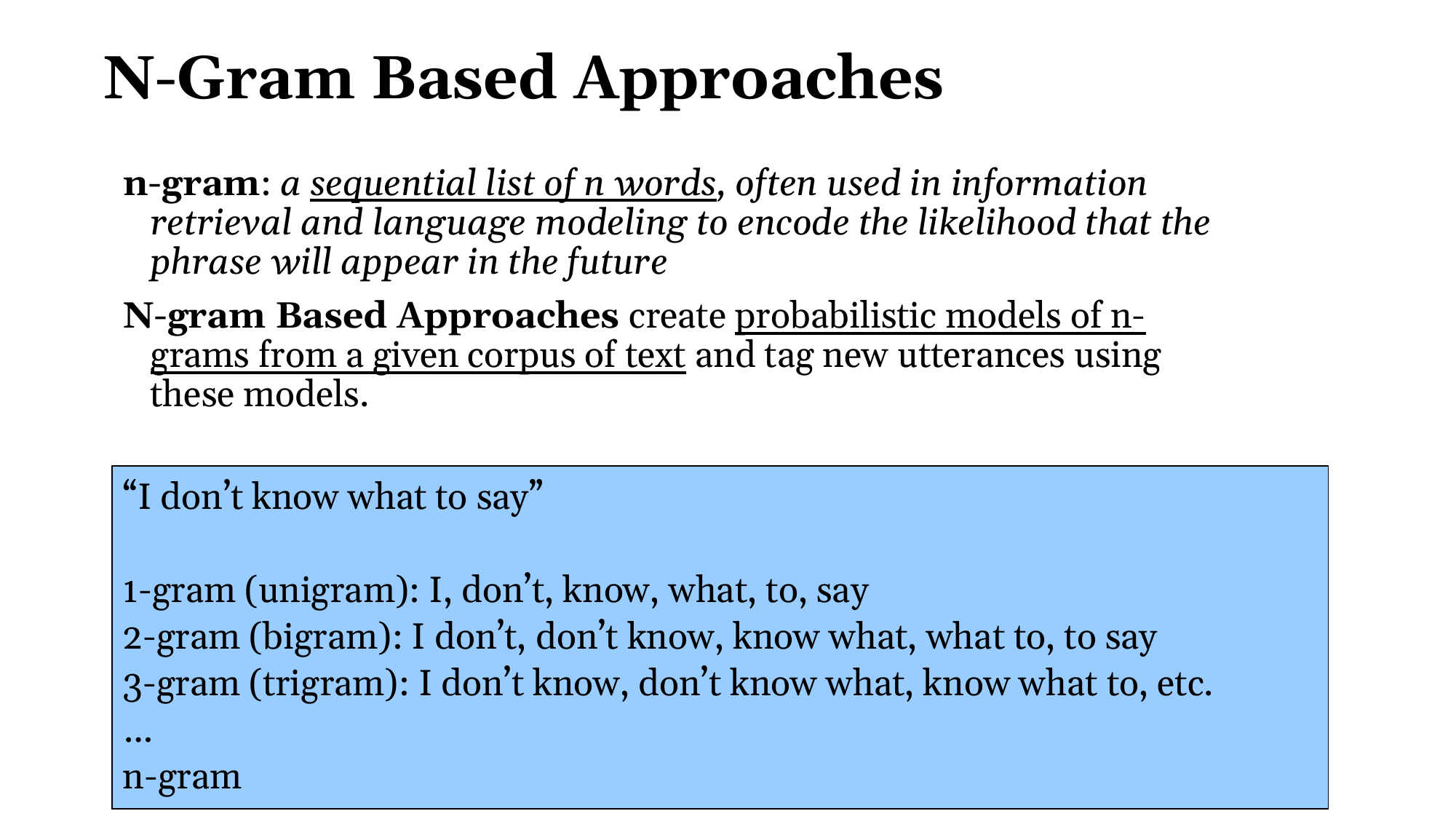

# N-Gram Based Approaches
n-gram: a sequential list of n words, often used in information retrieval and language modeling to encode the likelihood that the phrase will appear in the future
N-gram Based Approaches create probabilistic models of n-grams from a given corpus of text and tag new utterances using these models.
“I don’t know what to say”

1-gram (unigram): I, don’t, know, what, to, say
2-gram (bigram): I don’t, don’t know, know what, what to, to say
3-gram (trigram): I don’t know, don’t know what, know what to, etc.
…
n-gram